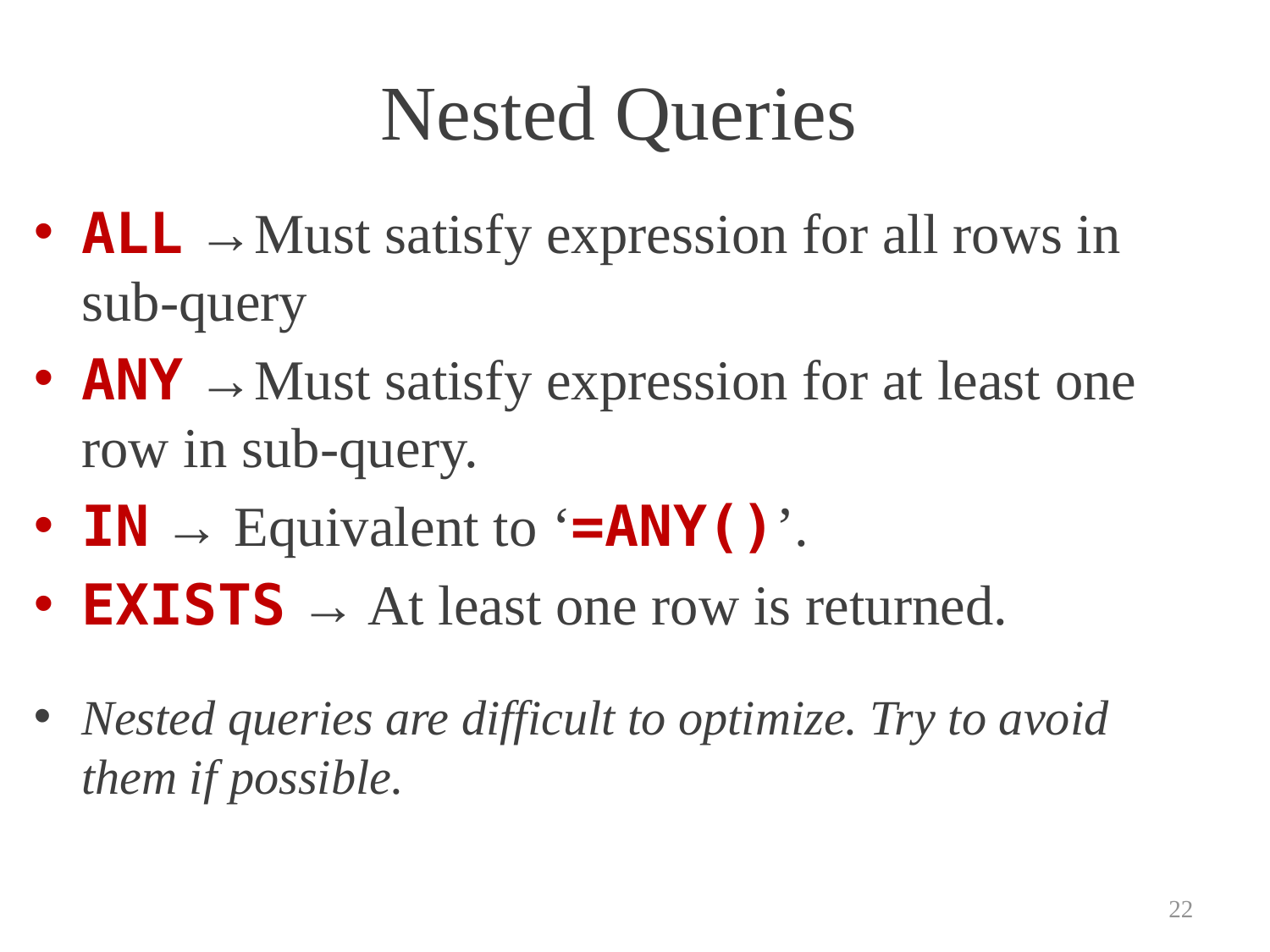

# Nested Queries
ALL →Must satisfy expression for all rows in sub-query
ANY →Must satisfy expression for at least one row in sub-query.
IN → Equivalent to ‘=ANY()’.
EXISTS → At least one row is returned.

Nested queries are difficult to optimize. Try to avoid them if possible.

22